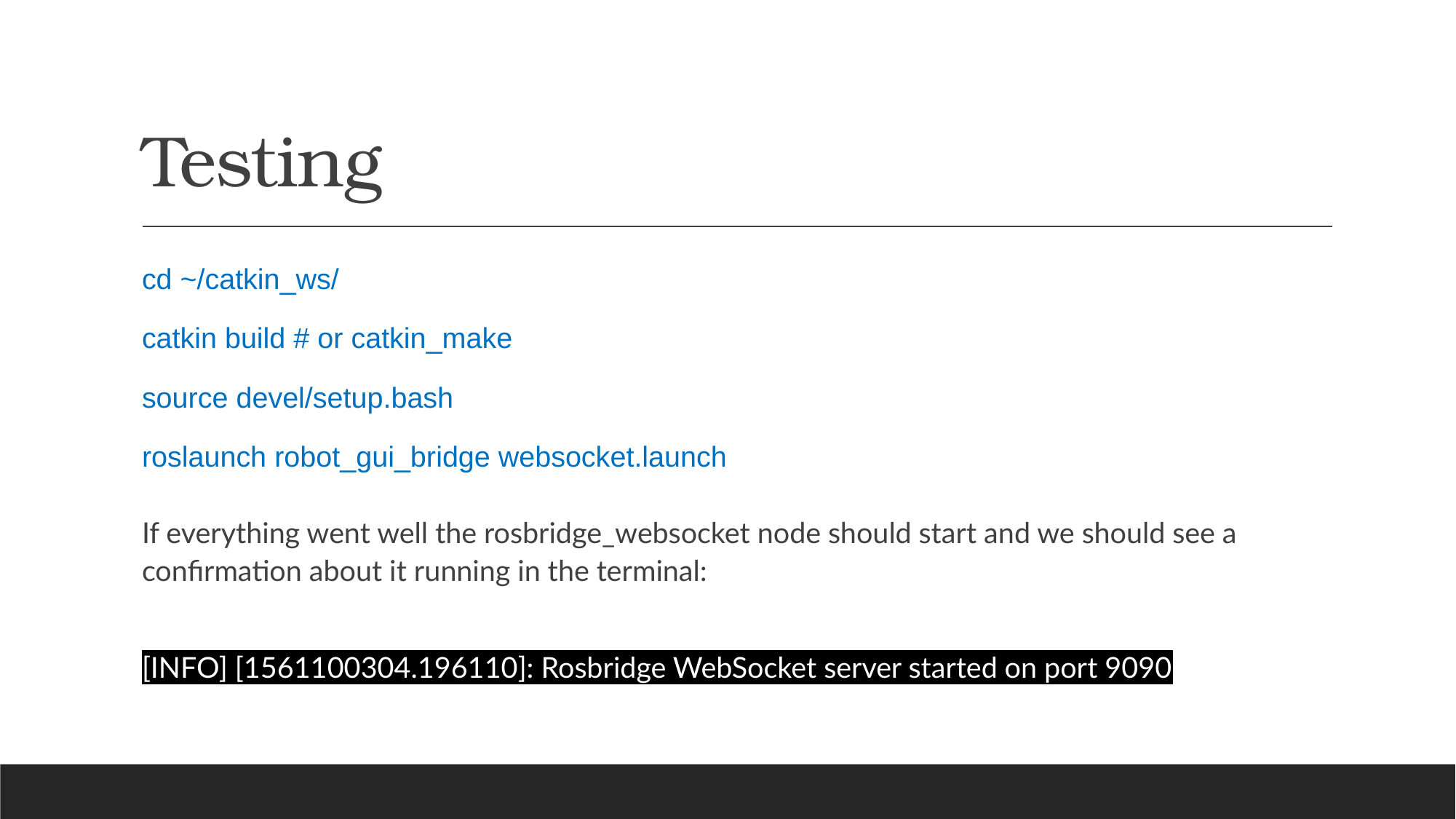

# Testing
cd ~/catkin_ws/
catkin build # or catkin_make
source devel/setup.bash
roslaunch robot_gui_bridge websocket.launch
If everything went well the rosbridge_websocket node should start and we should see a confirmation about it running in the terminal:
[INFO] [1561100304.196110]: Rosbridge WebSocket server started on port 9090